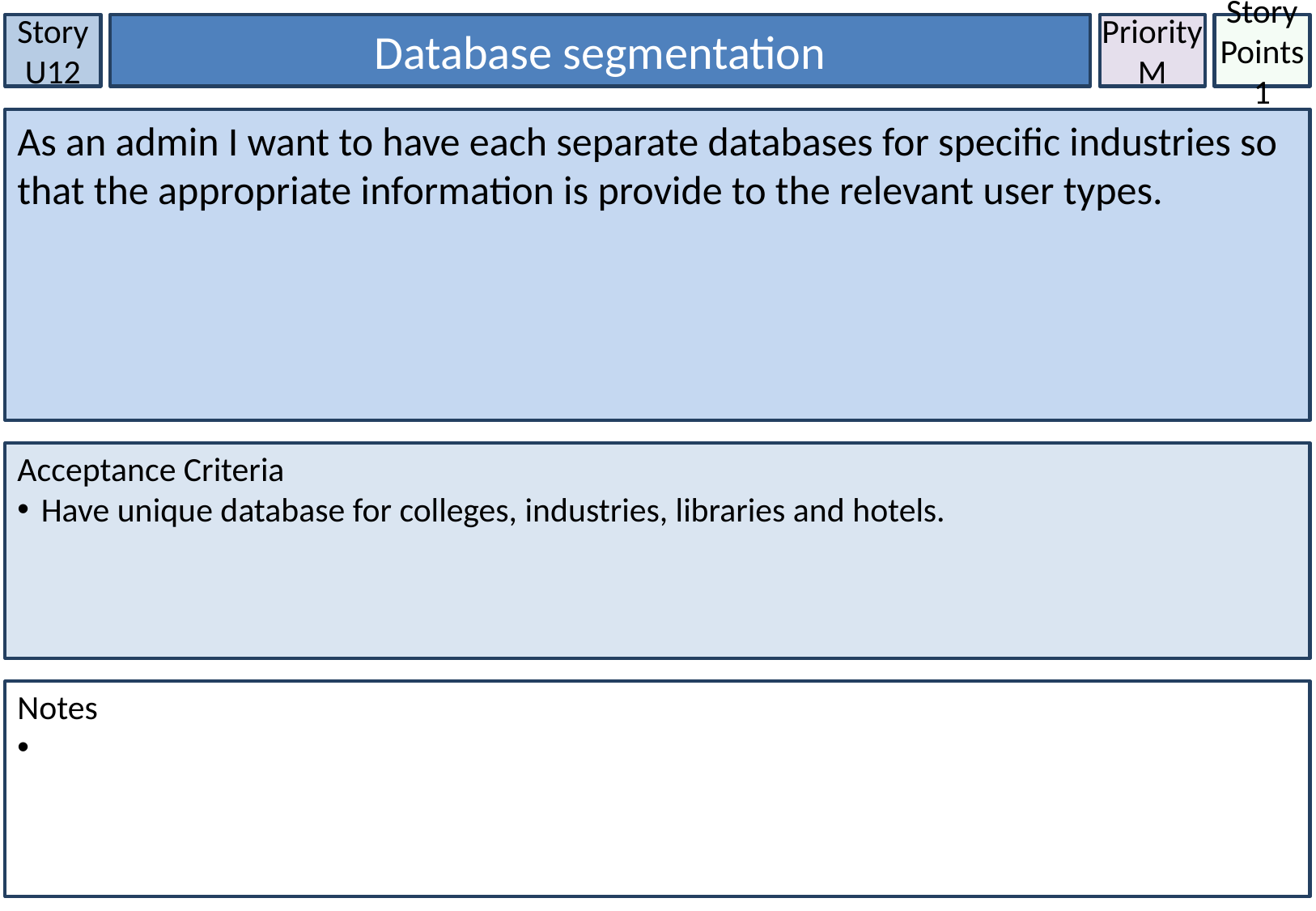

Story U12
Database segmentation
Priority
M
Story Points
1
As an admin I want to have each separate databases for specific industries so that the appropriate information is provide to the relevant user types.
Acceptance Criteria
Have unique database for colleges, industries, libraries and hotels.
Notes